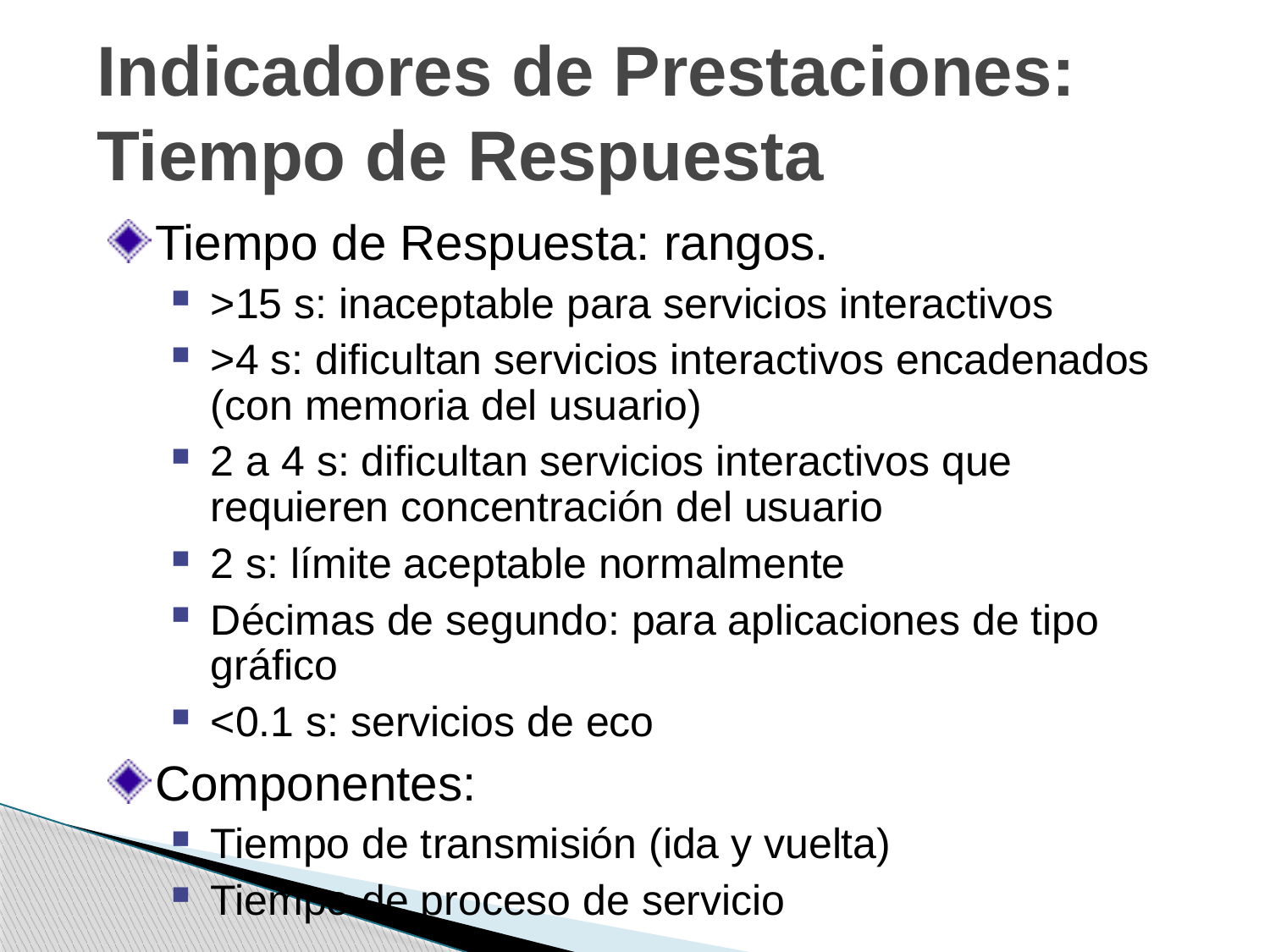

# Indicadores de Prestaciones: Tiempo de Respuesta
Tiempo de Respuesta: rangos.
>15 s: inaceptable para servicios interactivos
>4 s: dificultan servicios interactivos encadenados (con memoria del usuario)
2 a 4 s: dificultan servicios interactivos que requieren concentración del usuario
2 s: límite aceptable normalmente
Décimas de segundo: para aplicaciones de tipo gráfico
<0.1 s: servicios de eco
Componentes:
Tiempo de transmisión (ida y vuelta)
Tiempo de proceso de servicio